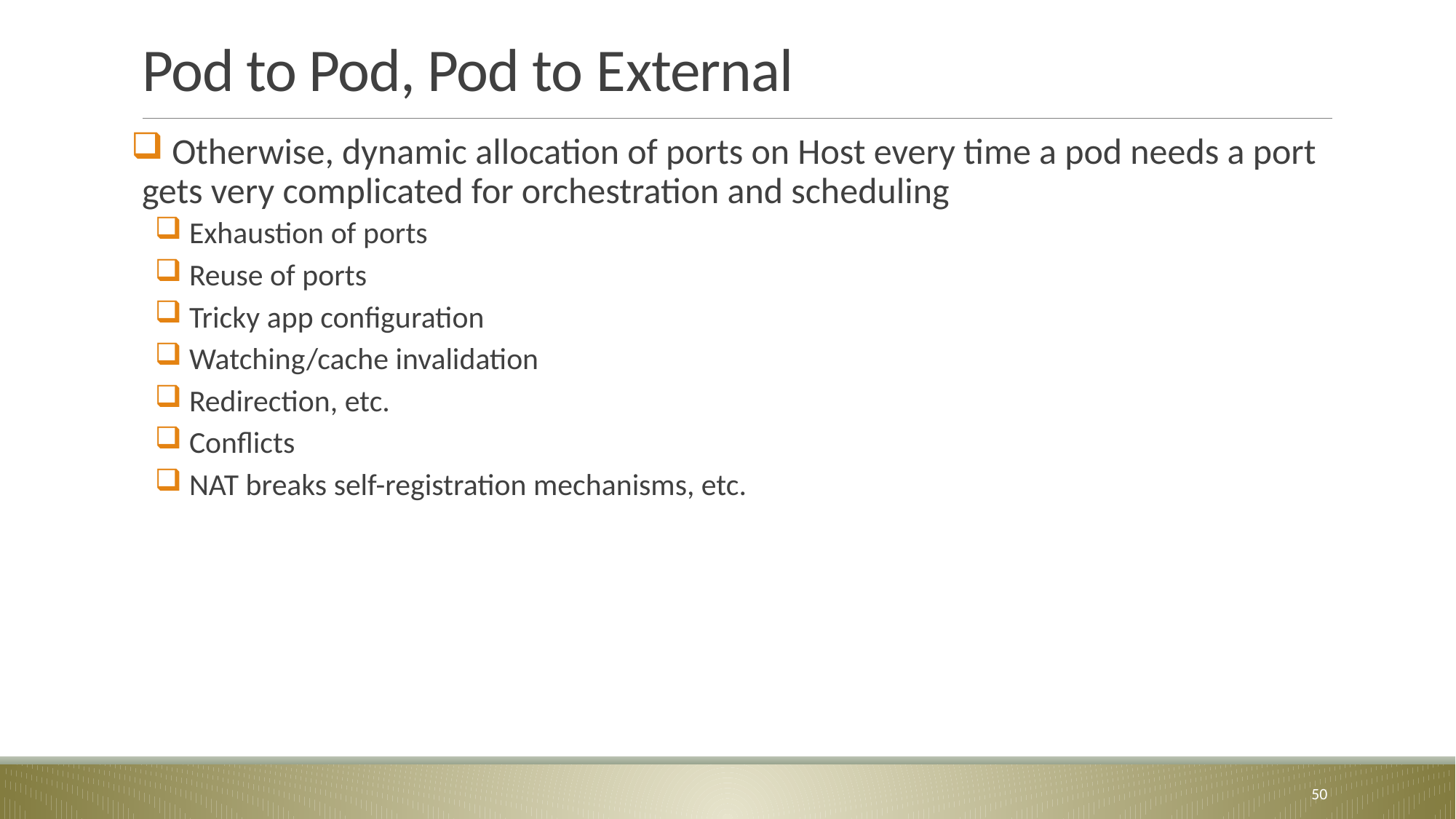

# Pod to Pod, Pod to External
 Otherwise, dynamic allocation of ports on Host every time a pod needs a port gets very complicated for orchestration and scheduling
 Exhaustion of ports
 Reuse of ports
 Tricky app configuration
 Watching/cache invalidation
 Redirection, etc.
 Conflicts
 NAT breaks self-registration mechanisms, etc.

50